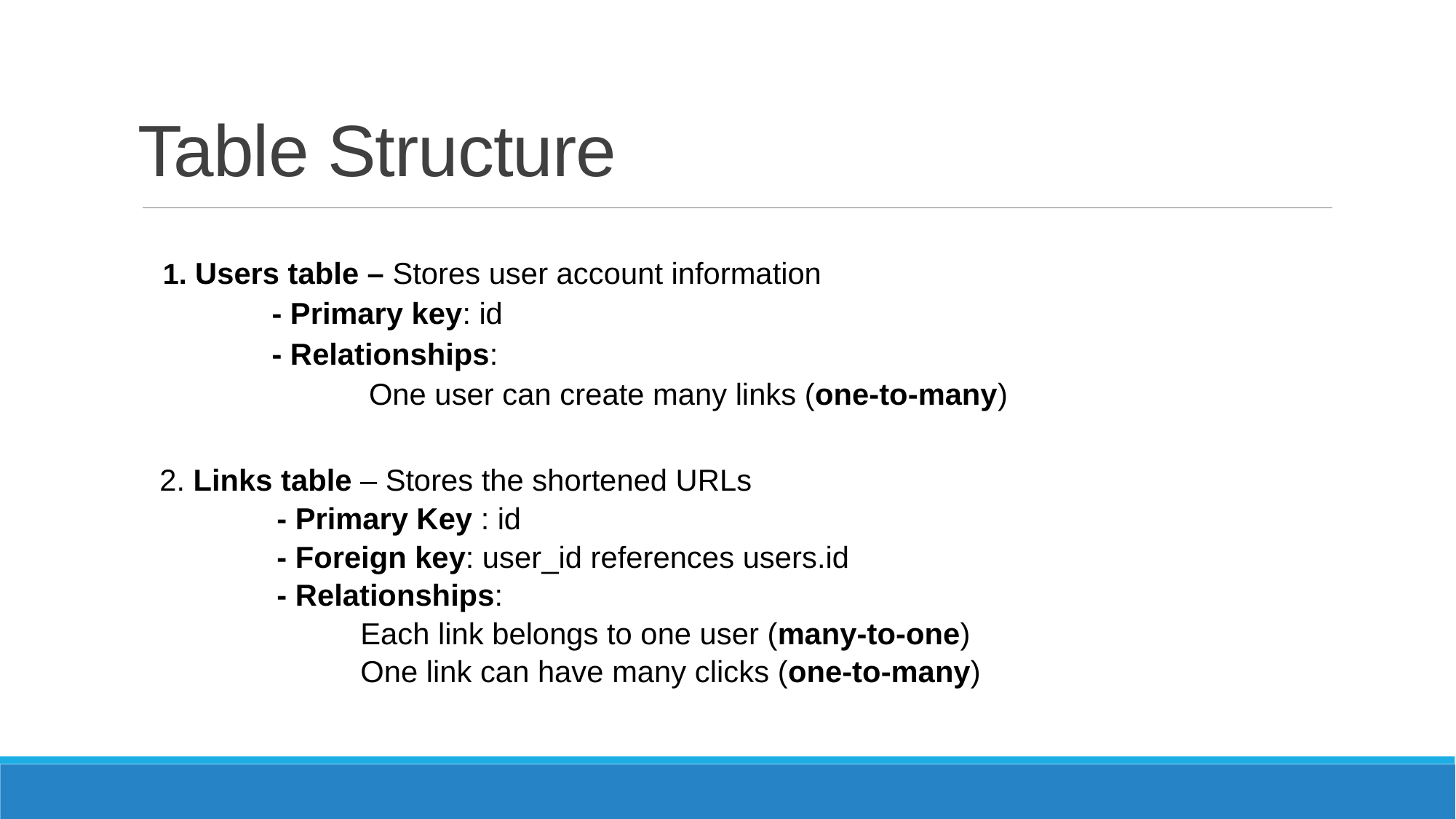

# Table Structure
1. Users table – Stores user account information
             - Primary key: id
             - Relationships:
                      One user can create many links (one-to-many)

2. Links table – Stores the shortened URLs
              - Primary Key : id
              - Foreign key: user_id references users.id
              - Relationships:
                        Each link belongs to one user (many-to-one)
                        One link can have many clicks (one-to-many)